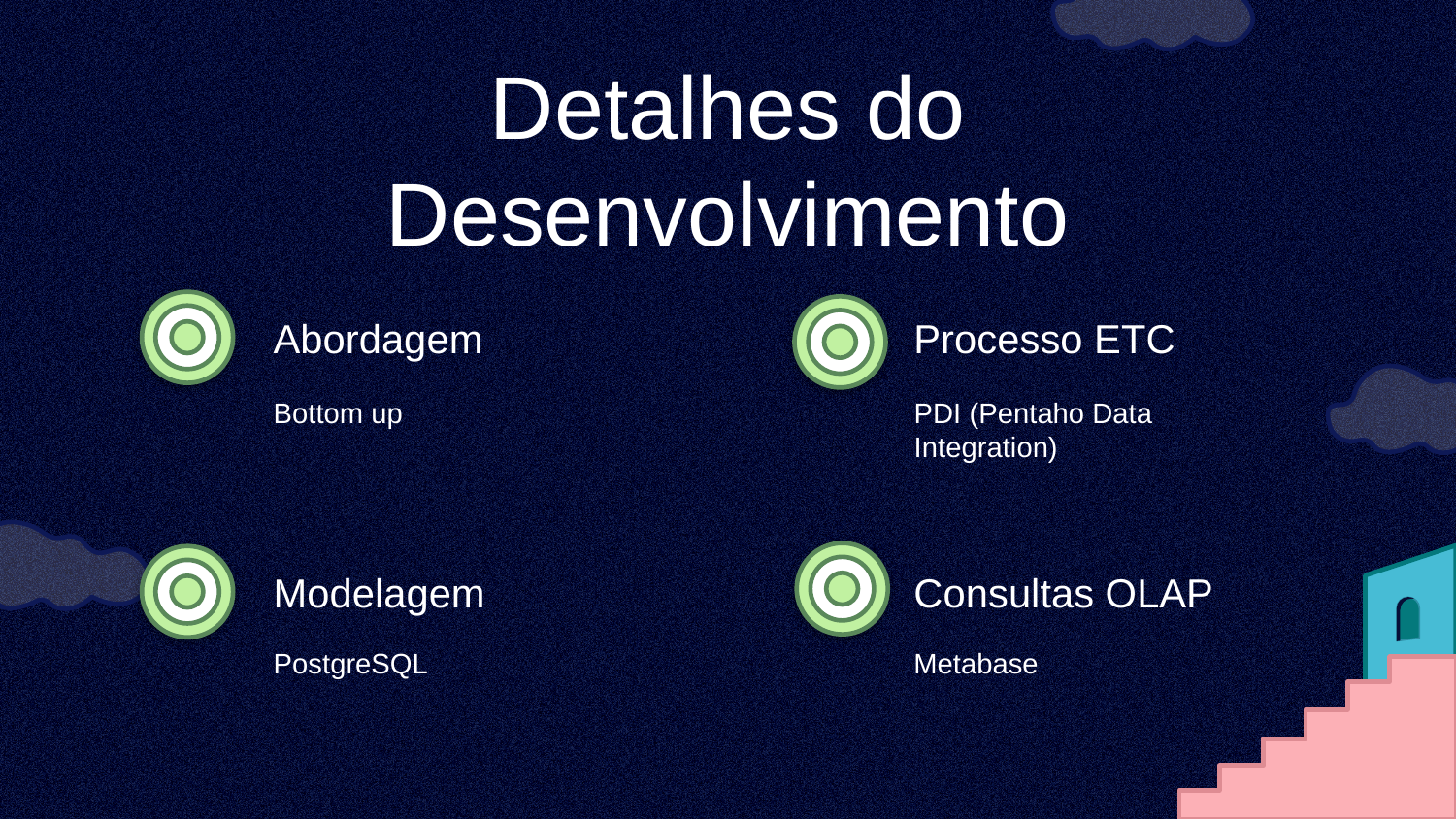

Detalhes do Desenvolvimento

Abordagem
Processo ETC
Bottom up
PDI (Pentaho Data Integration)

Modelagem
Consultas OLAP
PostgreSQL
Metabase